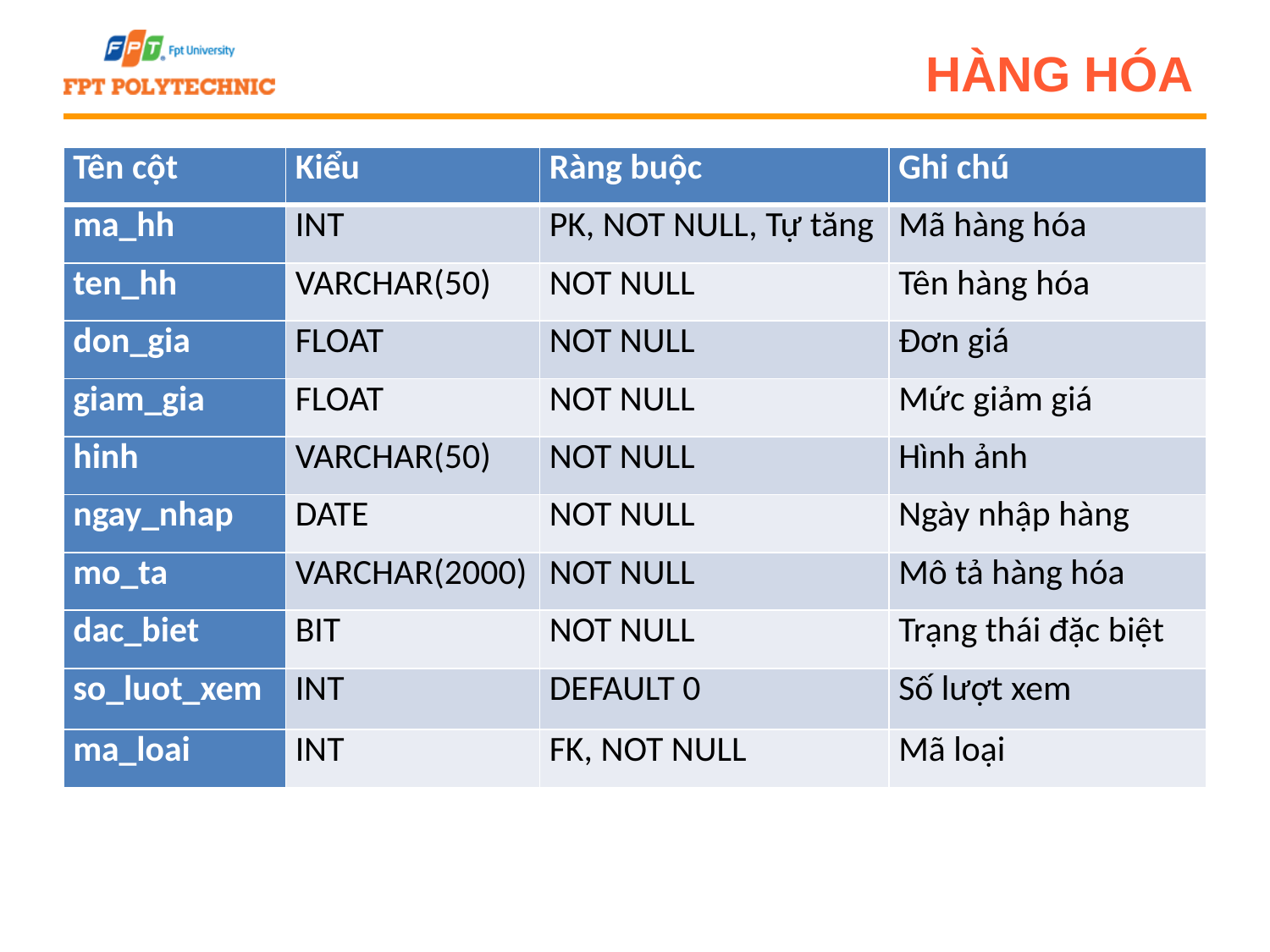

# Hàng hóa
| Tên cột | Kiểu | Ràng buộc | Ghi chú |
| --- | --- | --- | --- |
| ma\_hh | INT | PK, NOT NULL, Tự tăng | Mã hàng hóa |
| ten\_hh | VARCHAR(50) | NOT NULL | Tên hàng hóa |
| don\_gia | FLOAT | NOT NULL | Đơn giá |
| giam\_gia | FLOAT | NOT NULL | Mức giảm giá |
| hinh | VARCHAR(50) | NOT NULL | Hình ảnh |
| ngay\_nhap | DATE | NOT NULL | Ngày nhập hàng |
| mo\_ta | VARCHAR(2000) | NOT NULL | Mô tả hàng hóa |
| dac\_biet | BIT | NOT NULL | Trạng thái đặc biệt |
| so\_luot\_xem | INT | DEFAULT 0 | Số lượt xem |
| ma\_loai | INT | FK, NOT NULL | Mã loại |